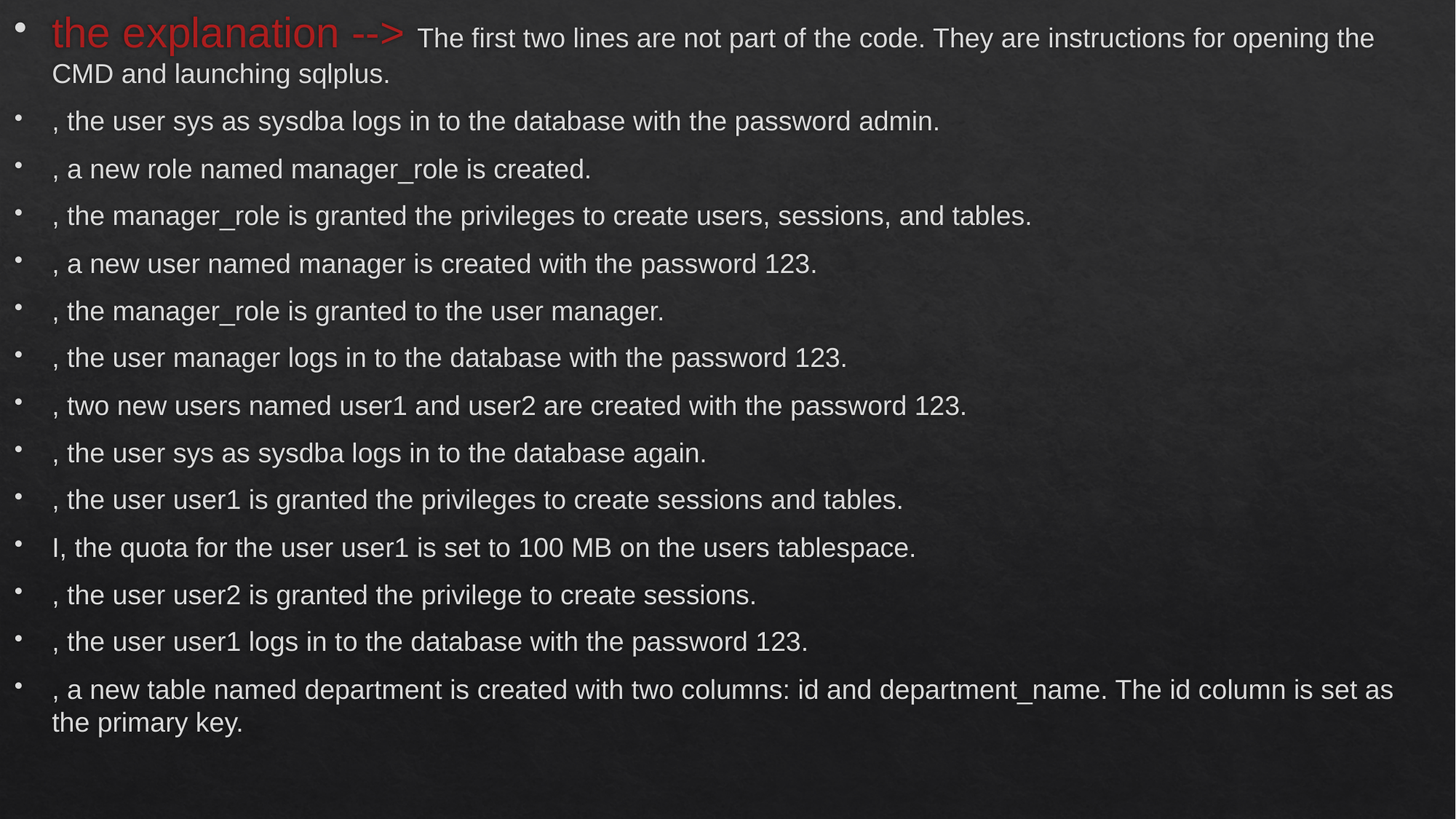

the explanation --> The first two lines are not part of the code. They are instructions for opening the CMD and launching sqlplus.
, the user sys as sysdba logs in to the database with the password admin.
, a new role named manager_role is created.
, the manager_role is granted the privileges to create users, sessions, and tables.
, a new user named manager is created with the password 123.
, the manager_role is granted to the user manager.
, the user manager logs in to the database with the password 123.
, two new users named user1 and user2 are created with the password 123.
, the user sys as sysdba logs in to the database again.
, the user user1 is granted the privileges to create sessions and tables.
I, the quota for the user user1 is set to 100 MB on the users tablespace.
, the user user2 is granted the privilege to create sessions.
, the user user1 logs in to the database with the password 123.
, a new table named department is created with two columns: id and department_name. The id column is set as the primary key.
#